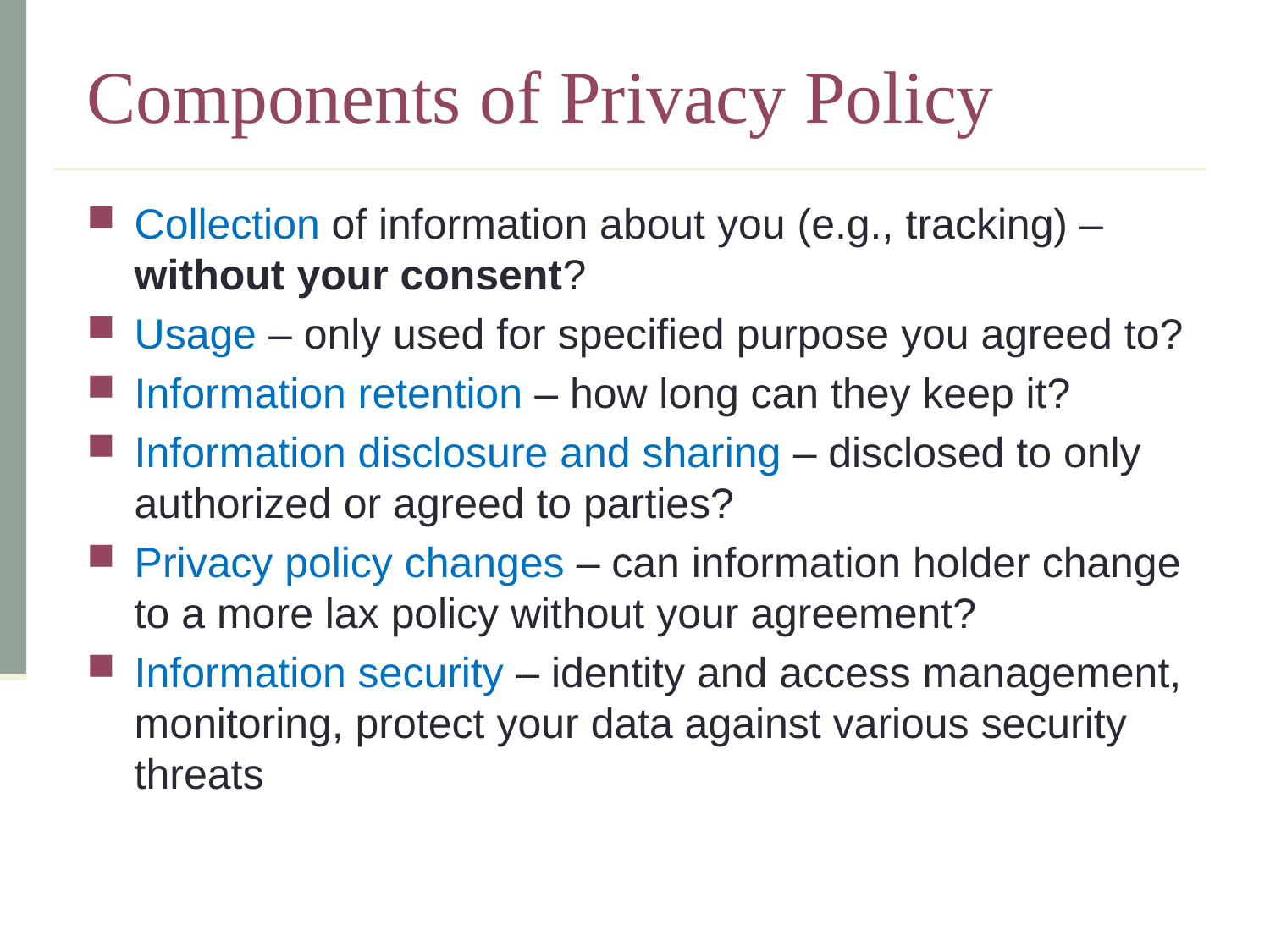

# Components of Privacy Policy
Collection of information about you (e.g., tracking) – without your consent?
Usage – only used for specified purpose you agreed to?
Information retention – how long can they keep it?
Information disclosure and sharing – disclosed to only authorized or agreed to parties?
Privacy policy changes – can information holder change to a more lax policy without your agreement?
Information security – identity and access management, monitoring, protect your data against various security threats